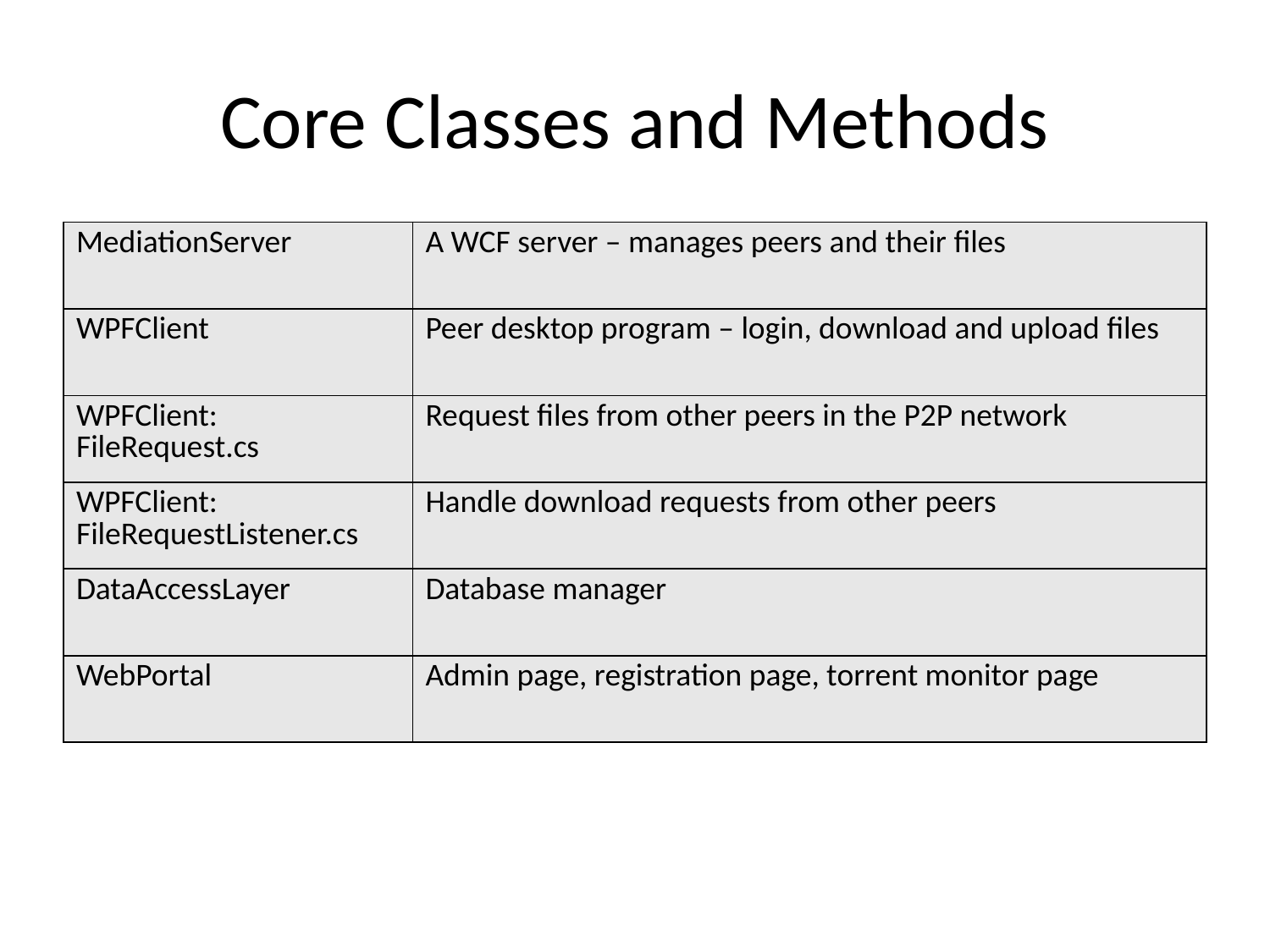

# Core Classes and Methods
| MediationServer | A WCF server – manages peers and their files |
| --- | --- |
| WPFClient | Peer desktop program – login, download and upload files |
| WPFClient: FileRequest.cs | Request files from other peers in the P2P network |
| WPFClient: FileRequestListener.cs | Handle download requests from other peers |
| DataAccessLayer | Database manager |
| WebPortal | Admin page, registration page, torrent monitor page |